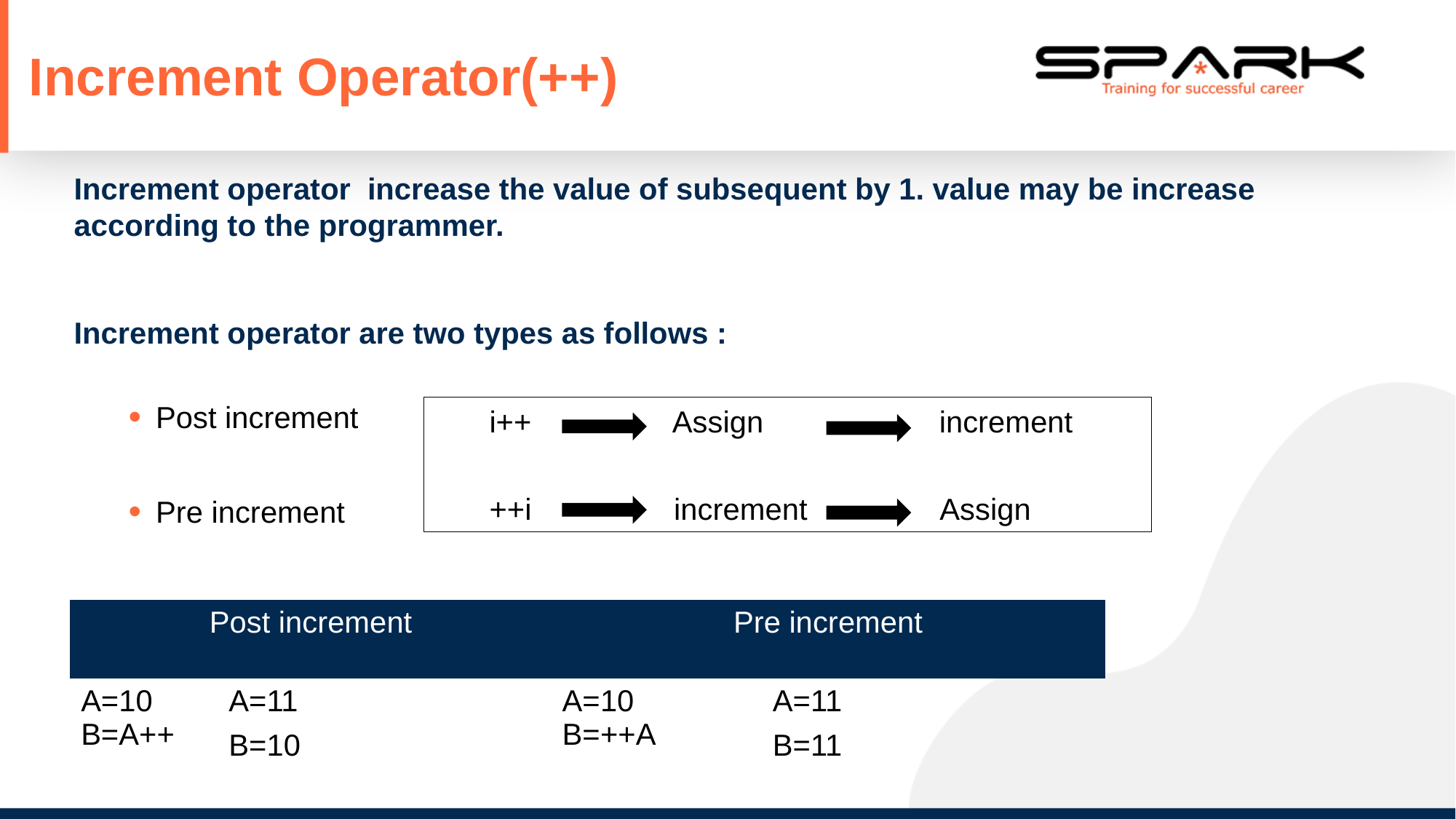

Increment Operator(++)
Increment operator  increase the value of subsequent by 1. value may be increase according to the programmer.

Increment operator are two types as follows :

Post increment

Pre increment

i++                 Assign                     increment

++i                 increment                Assign

| Post increment |  | Pre increment |  |
| --- | --- | --- | --- |
| A=10 B=A++ | A=11 | A=10 B=++A | A=11 |
|  | B=10 |  | B=11 |